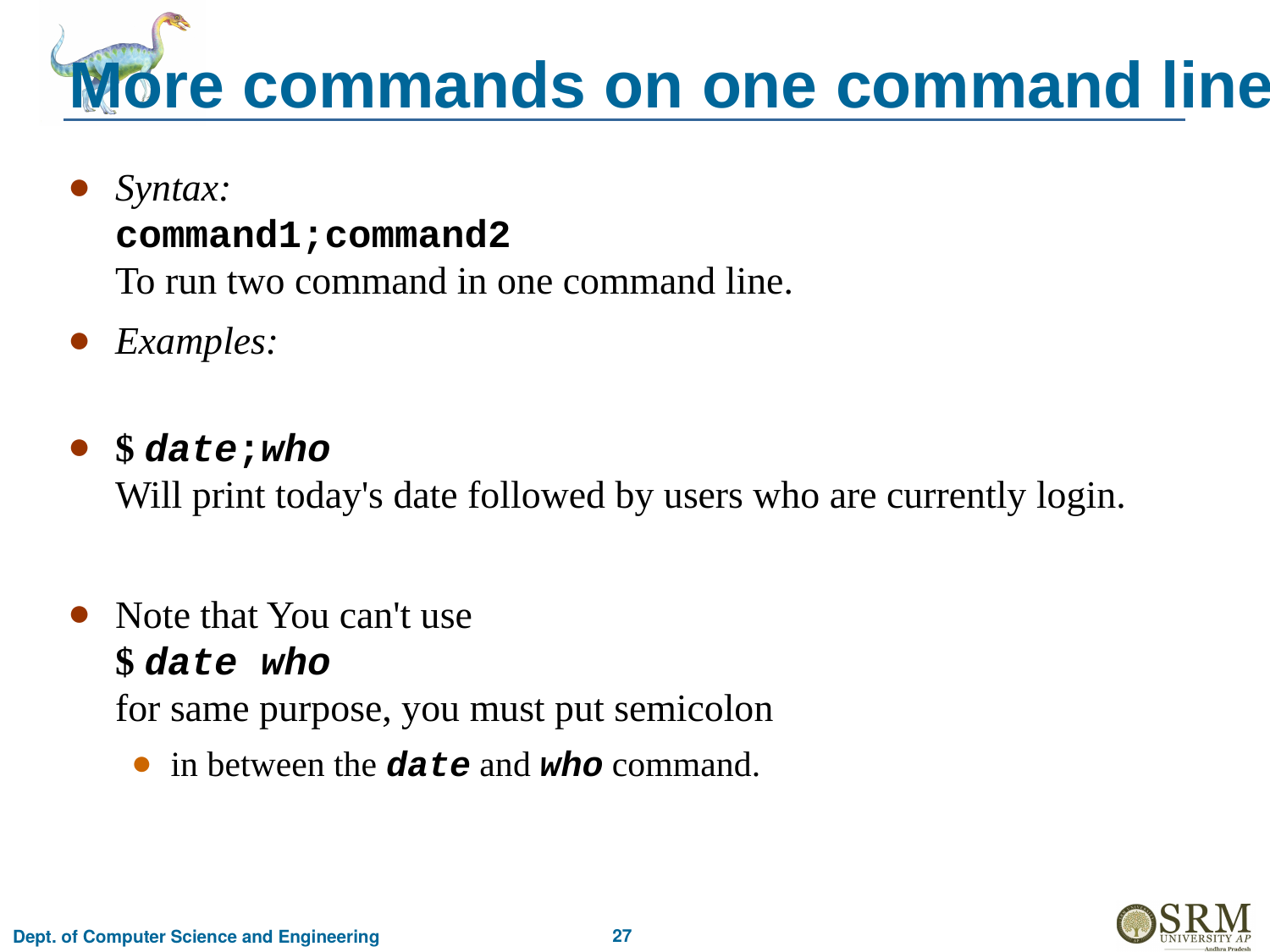

# More commands on one command line
Syntax:
command1;command2
To run two command in one command line.
Examples:
$ date;who
Will print today's date followed by users who are currently login.

Note that You can't use
$ date who
for same purpose, you must put semicolon
in between the date and who command.